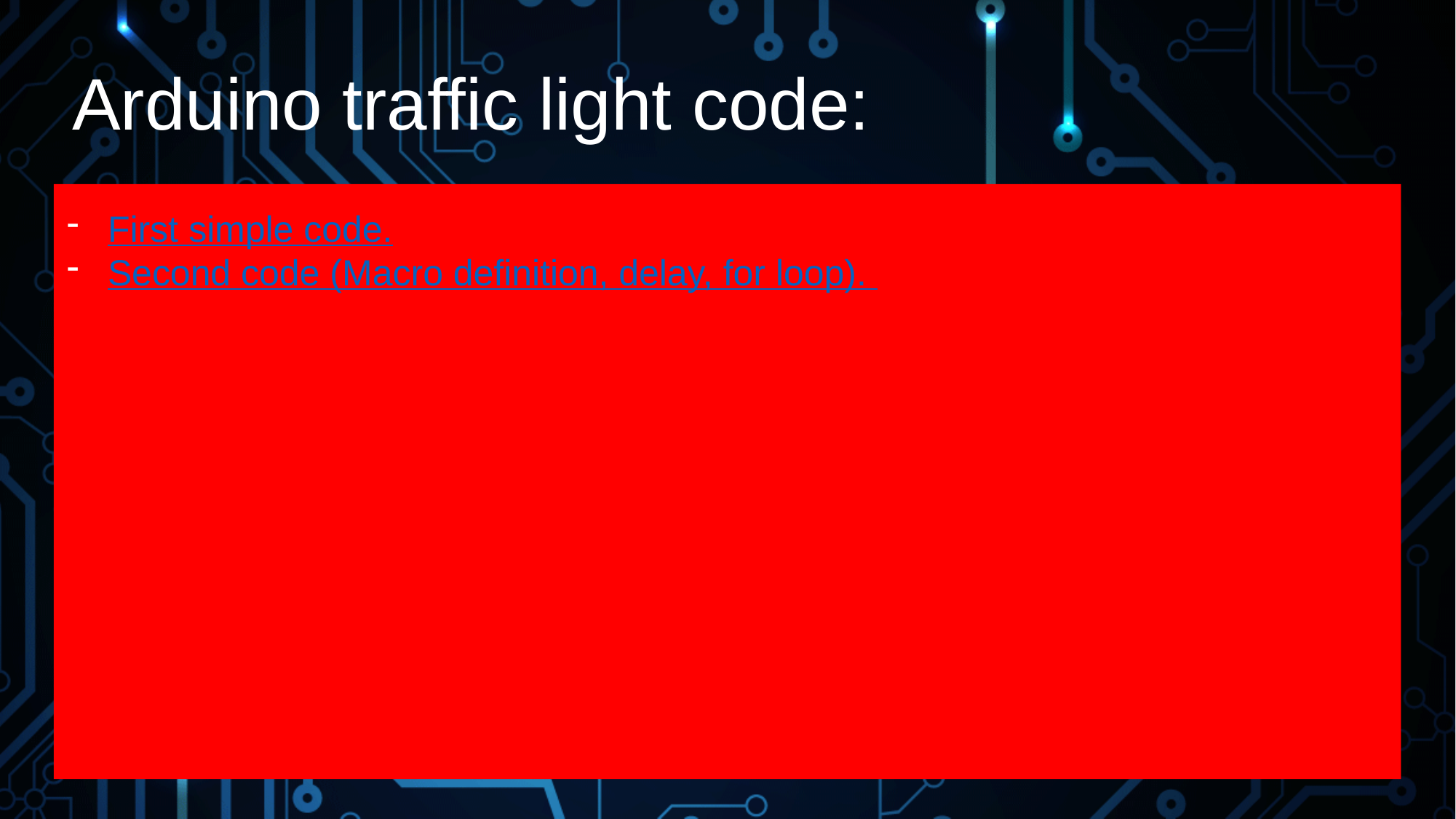

Arduino traffic light code:

First simple code.
Second code (Macro definition, delay, for loop).